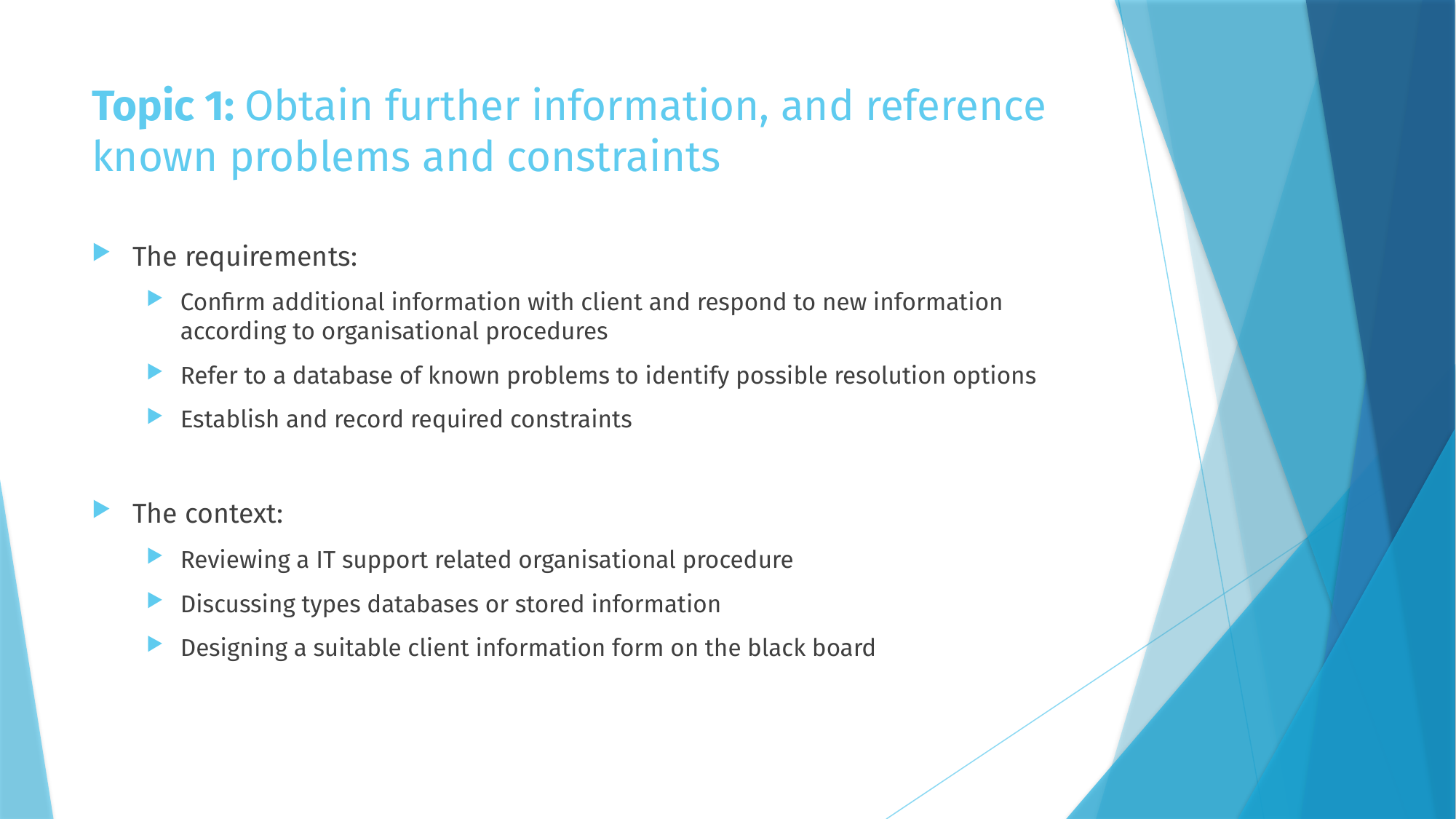

# Topic 1: Obtain further information, and reference known problems and constraints
The requirements:
Confirm additional information with client and respond to new information according to organisational procedures
Refer to a database of known problems to identify possible resolution options
Establish and record required constraints

The context:
Reviewing a IT support related organisational procedure
Discussing types databases or stored information
Designing a suitable client information form on the black board